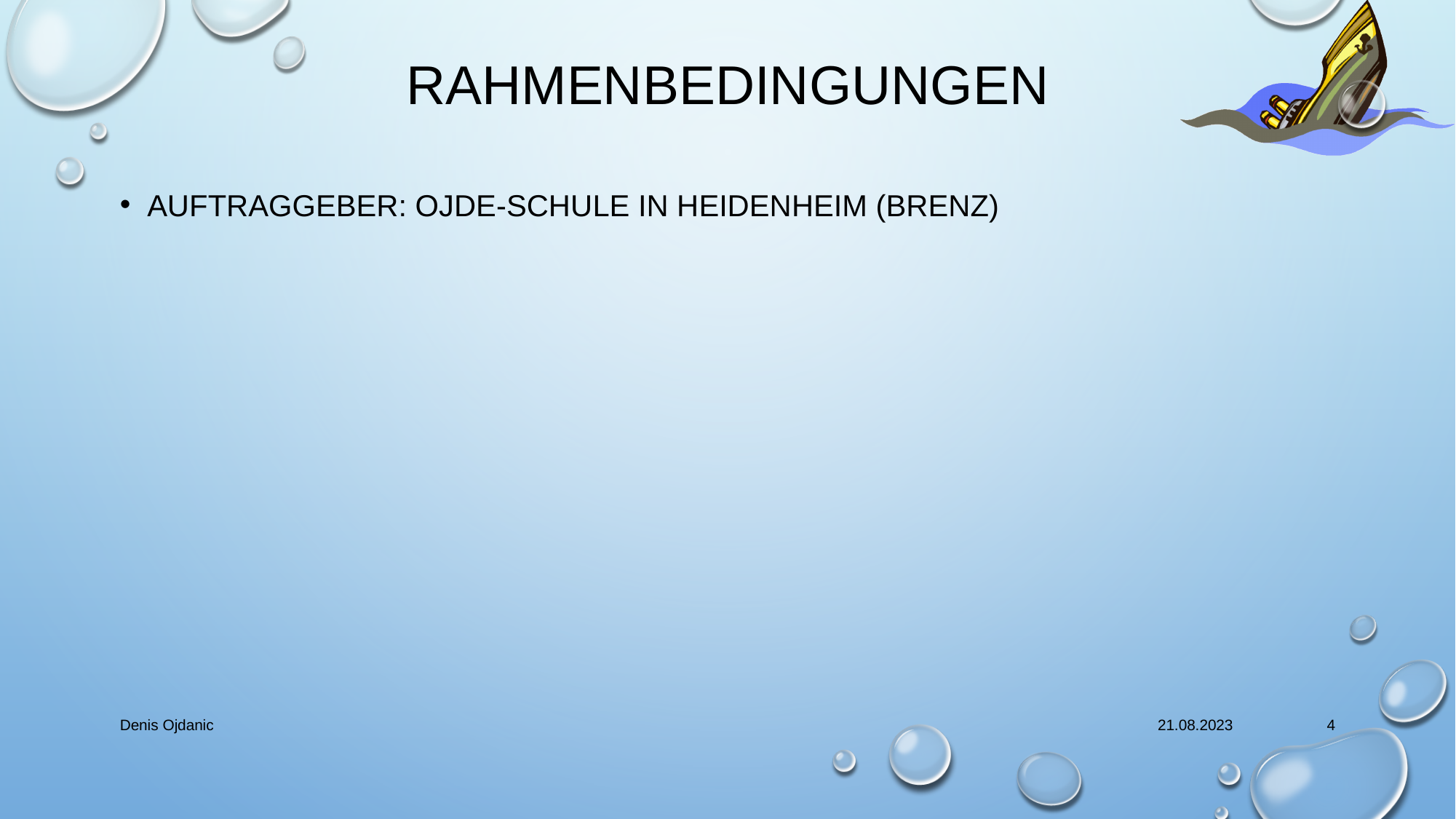

# Rahmenbedingungen
Auftraggeber: Ojde-Schule in Heidenheim (Brenz)

Denis Ojdanic
21.08.2023
4